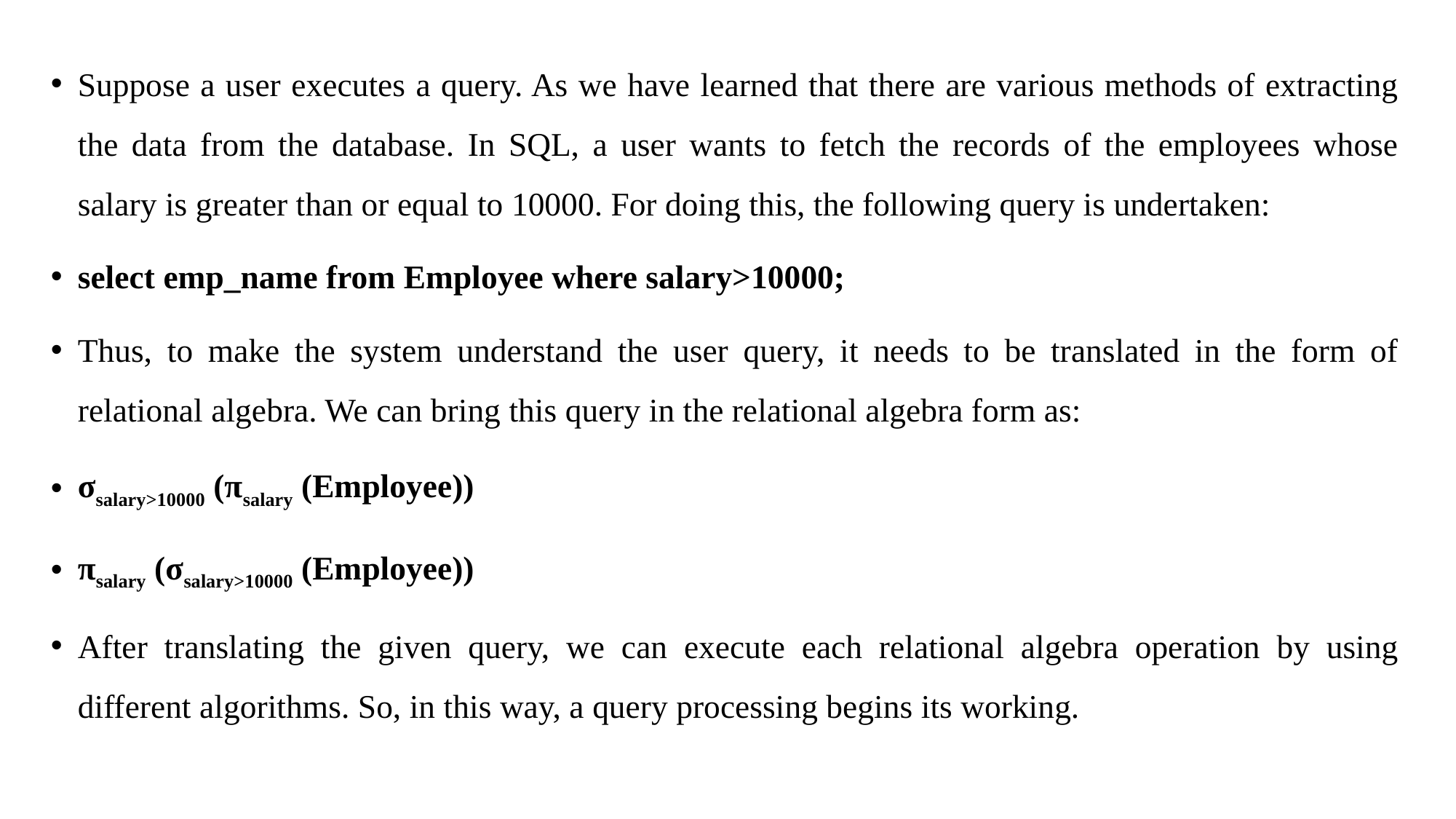

Suppose a user executes a query. As we have learned that there are various methods of extracting the data from the database. In SQL, a user wants to fetch the records of the employees whose salary is greater than or equal to 10000. For doing this, the following query is undertaken:
select emp_name from Employee where salary>10000;
Thus, to make the system understand the user query, it needs to be translated in the form of relational algebra. We can bring this query in the relational algebra form as:
σsalary>10000 (πsalary (Employee))
πsalary (σsalary>10000 (Employee))
After translating the given query, we can execute each relational algebra operation by using different algorithms. So, in this way, a query processing begins its working.